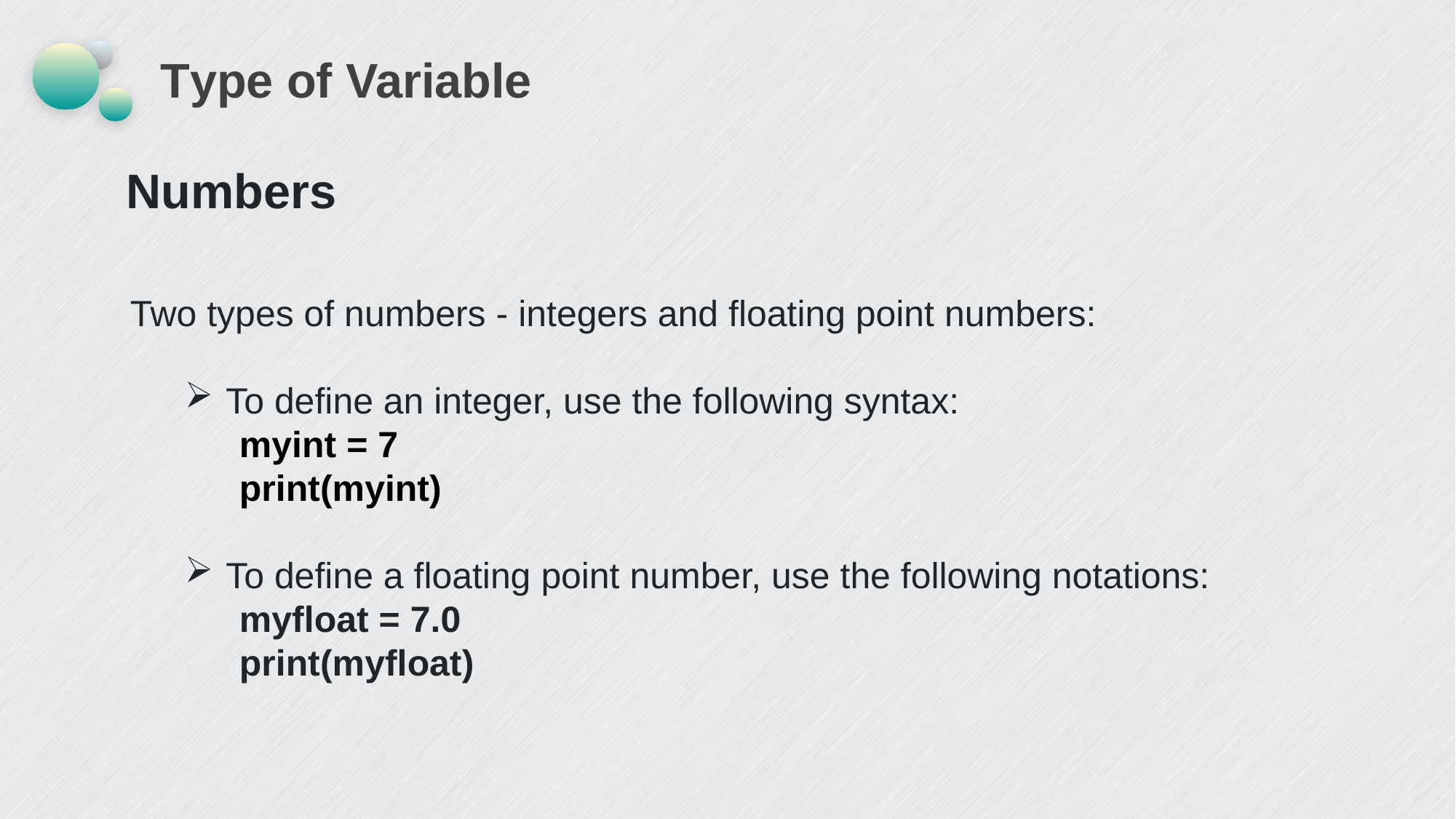

# Type of Variable
Numbers
Two types of numbers - integers and floating point numbers:
To define an integer, use the following syntax:
myint = 7
print(myint)
To define a floating point number, use the following notations:
myfloat = 7.0
print(myfloat)